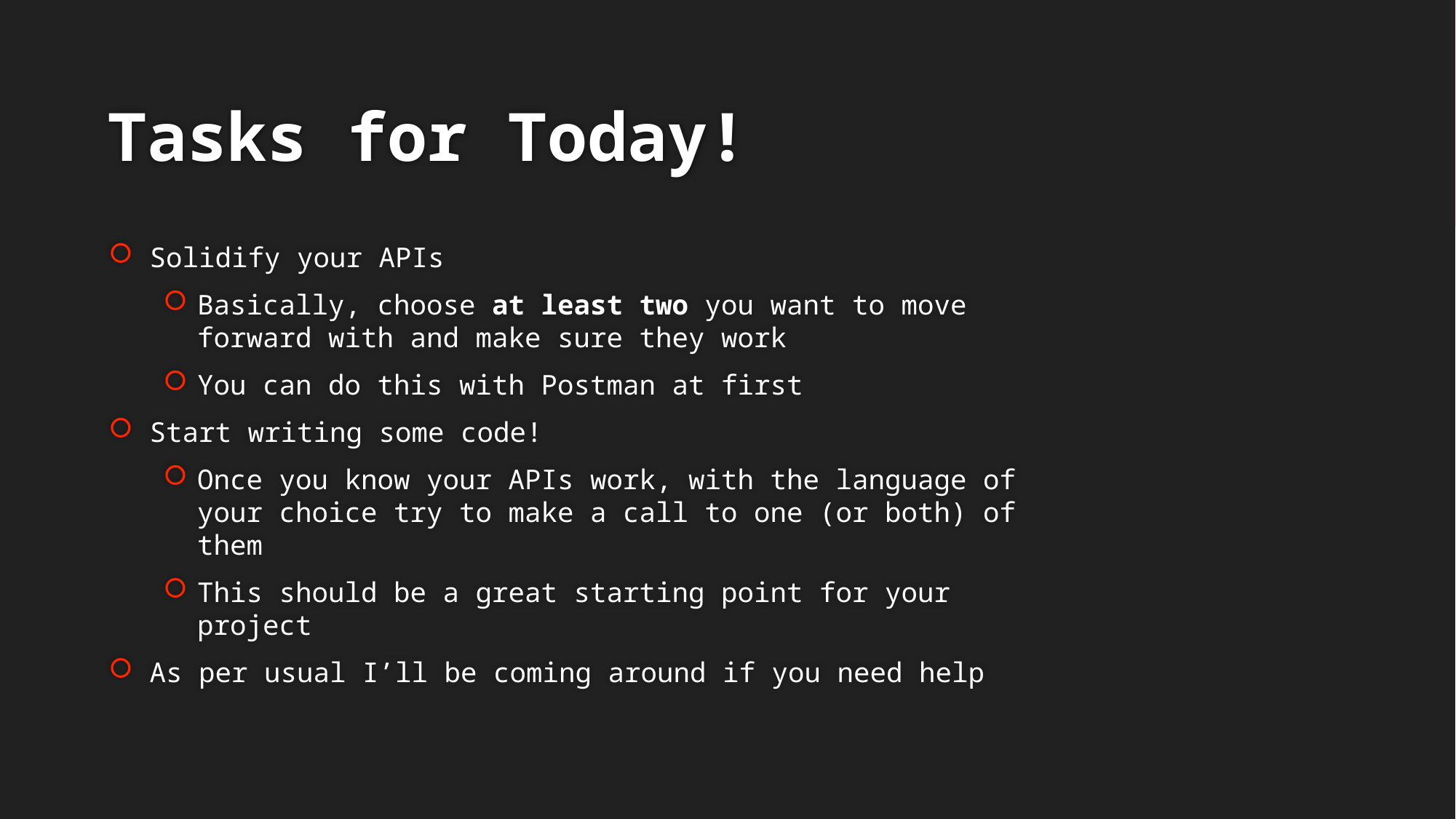

# Tasks for Today!
Solidify your APIs
Basically, choose at least two you want to move forward with and make sure they work
You can do this with Postman at first
Start writing some code!
Once you know your APIs work, with the language of your choice try to make a call to one (or both) of them
This should be a great starting point for your project
As per usual I’ll be coming around if you need help